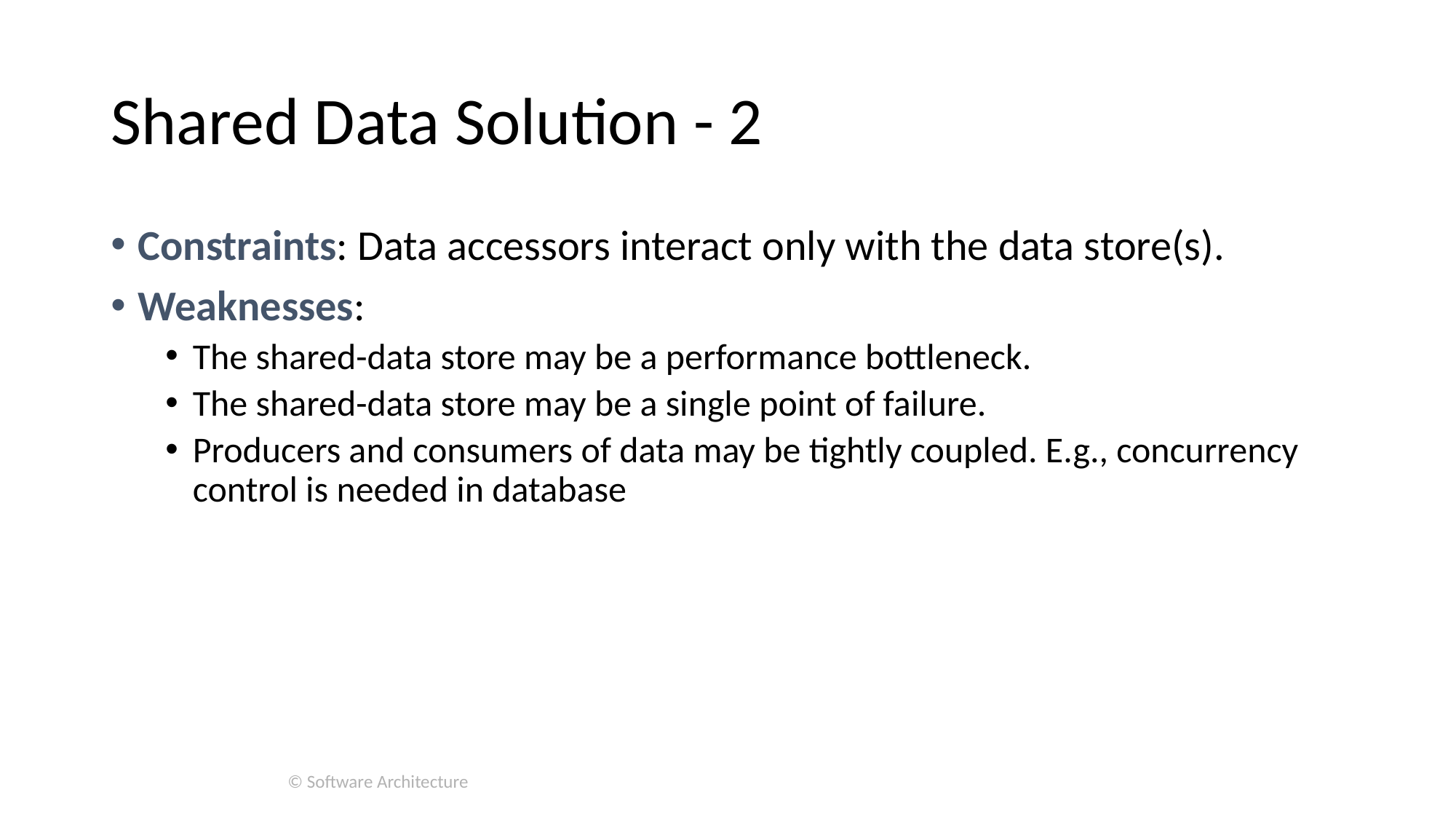

# Shared Data Solution - 2
Constraints: Data accessors interact only with the data store(s).
Weaknesses:
The shared-data store may be a performance bottleneck.
The shared-data store may be a single point of failure.
Producers and consumers of data may be tightly coupled. E.g., concurrency control is needed in database
© Software Architecture